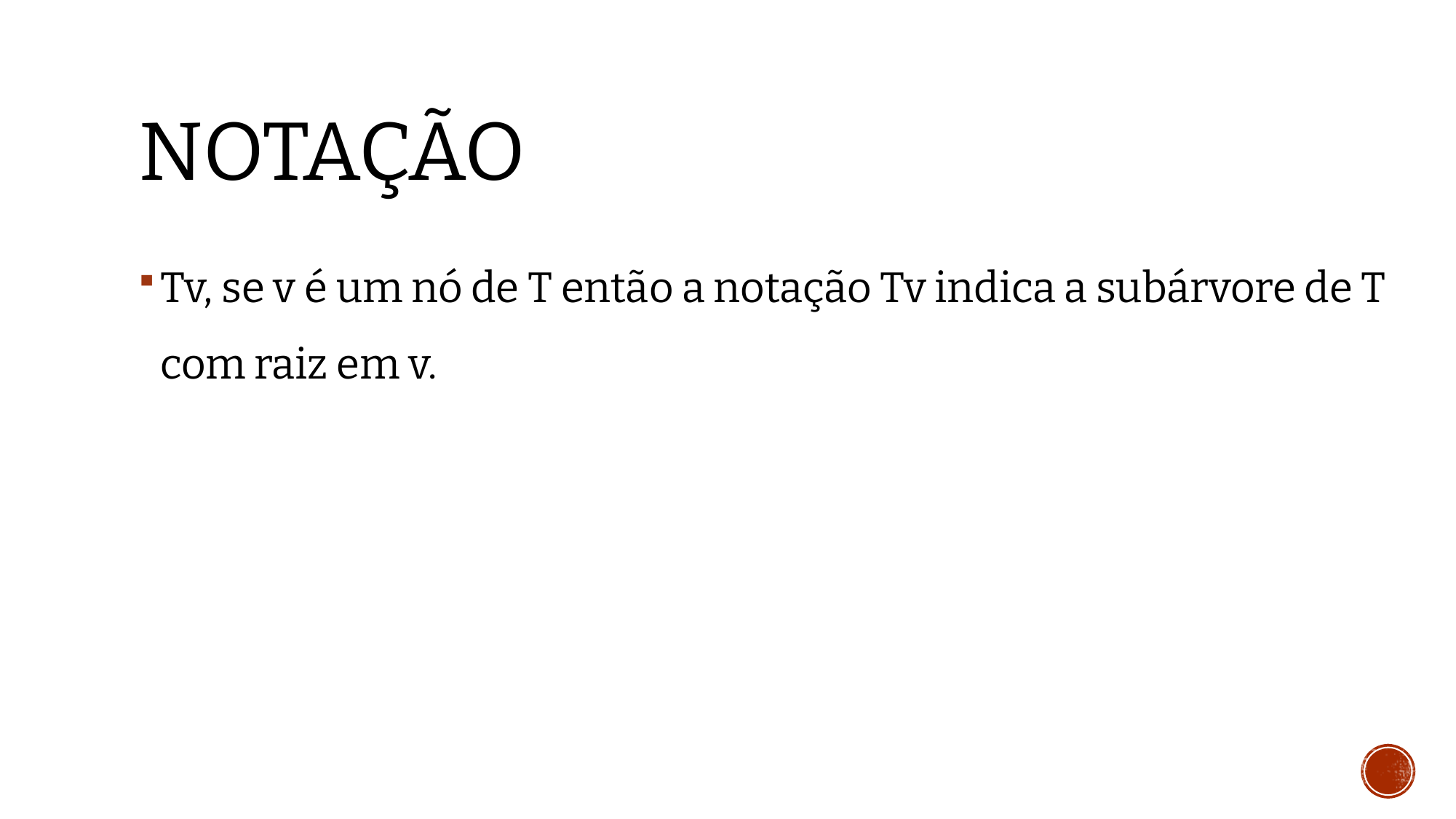

# Notação
Tv, se v é um nó de T então a notação Tv indica a subárvore de T com raiz em v.